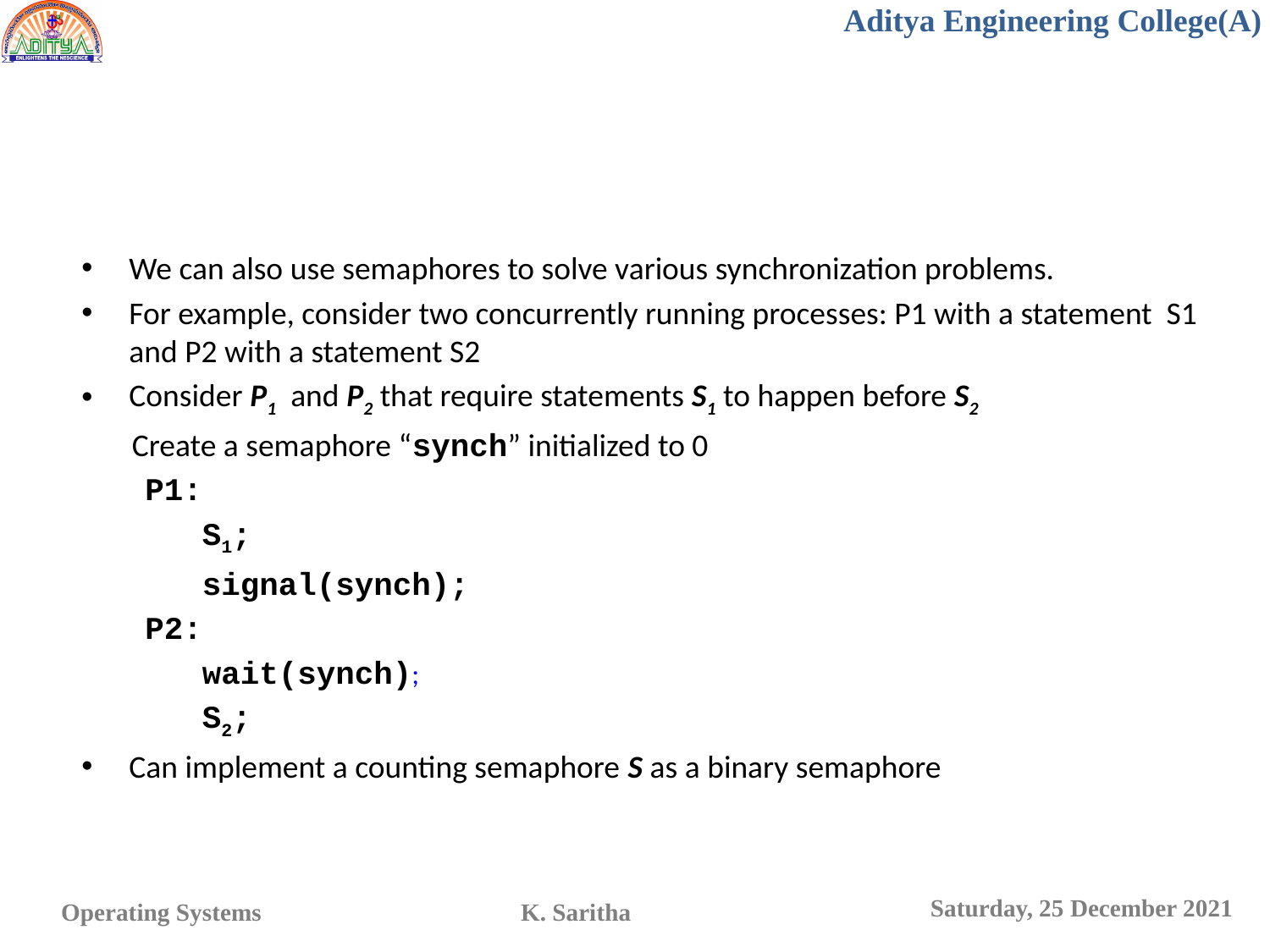

#
We can also use semaphores to solve various synchronization problems.
For example, consider two concurrently running processes: P1 with a statement  S1 and P2 with a statement S2
Consider P1  and P2 that require statements S1 to happen before S2
       Create a semaphore “synch” initialized to 0
P1:
   S1;
   signal(synch);
P2:
   wait(synch);
   S2;
Can implement a counting semaphore S as a binary semaphore